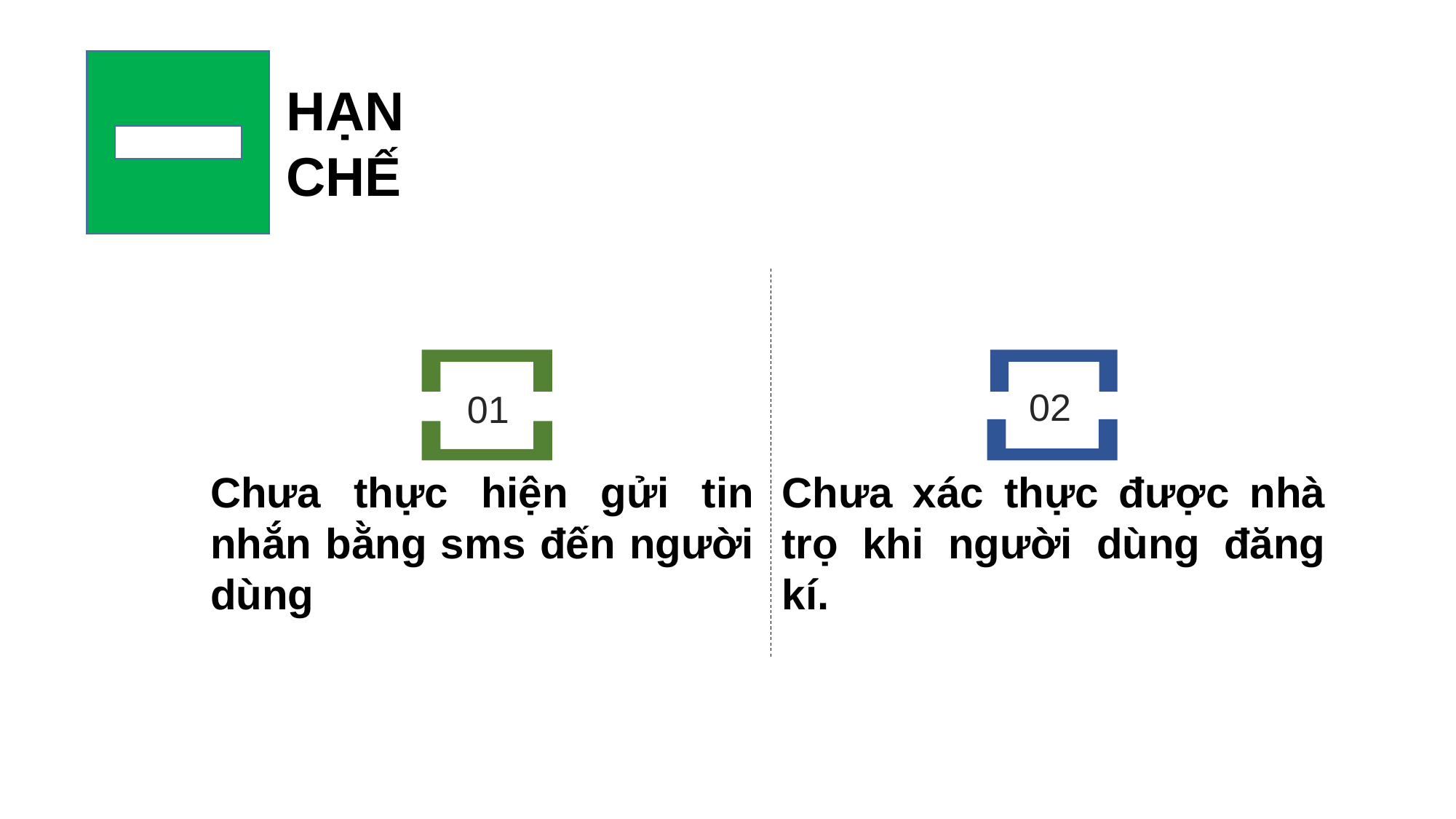

HẠN
CHẾ

02
01
Chưa xác thực được nhà trọ khi người dùng đăng kí.
Chưa thực hiện gửi tin nhắn bằng sms đến người dùng